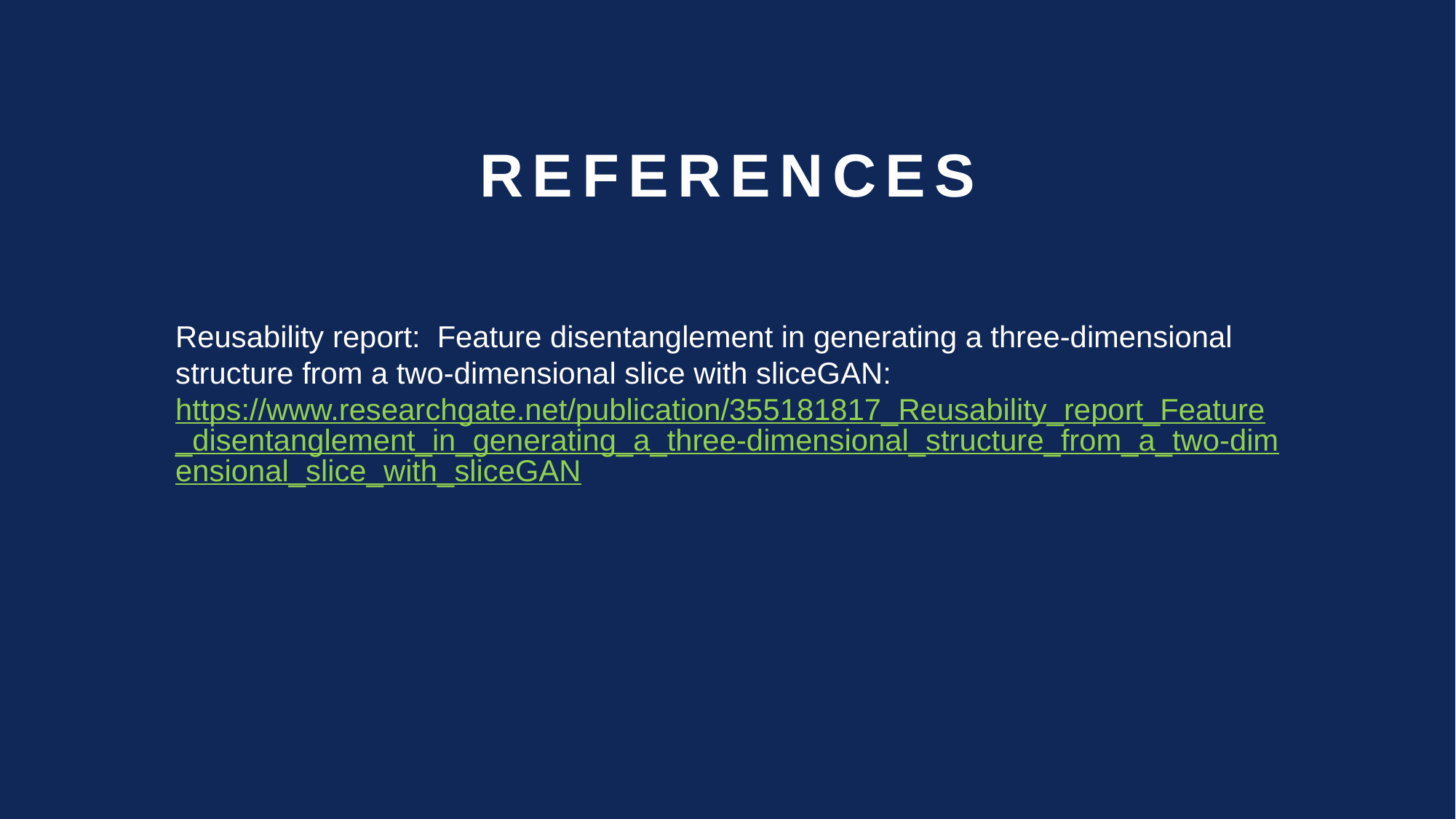

# references
Reusability report:  Feature disentanglement in generating a three-dimensional structure from a two-dimensional slice with sliceGAN:
https://www.researchgate.net/publication/355181817_Reusability_report_Feature_disentanglement_in_generating_a_three-dimensional_structure_from_a_two-dimensional_slice_with_sliceGAN